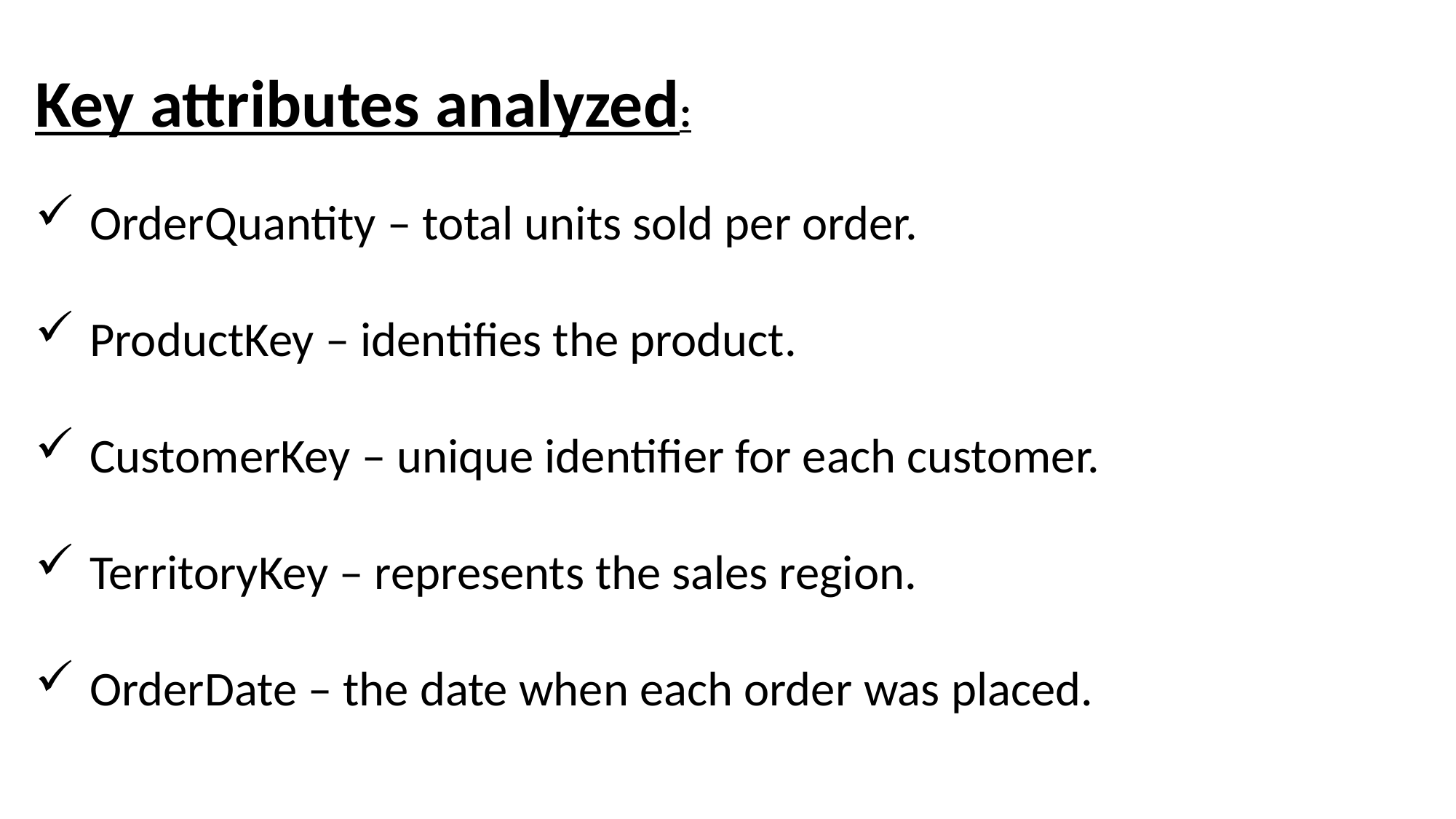

Key attributes analyzed:

OrderQuantity – total units sold per order.

ProductKey – identifies the product.

CustomerKey – unique identifier for each customer.

TerritoryKey – represents the sales region.

OrderDate – the date when each order was placed.